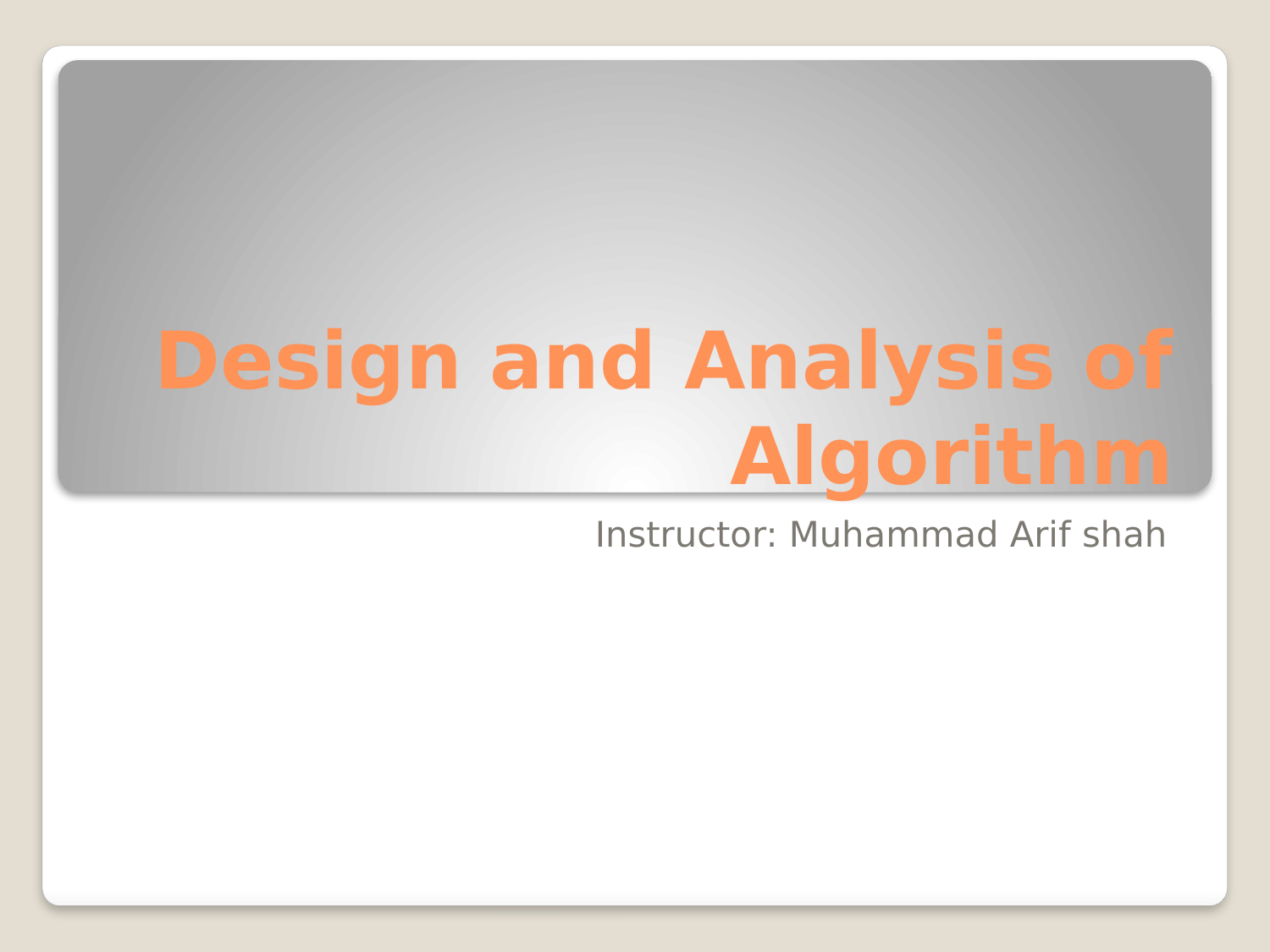

# Design and Analysis of Algorithm
Instructor: Muhammad Arif shah